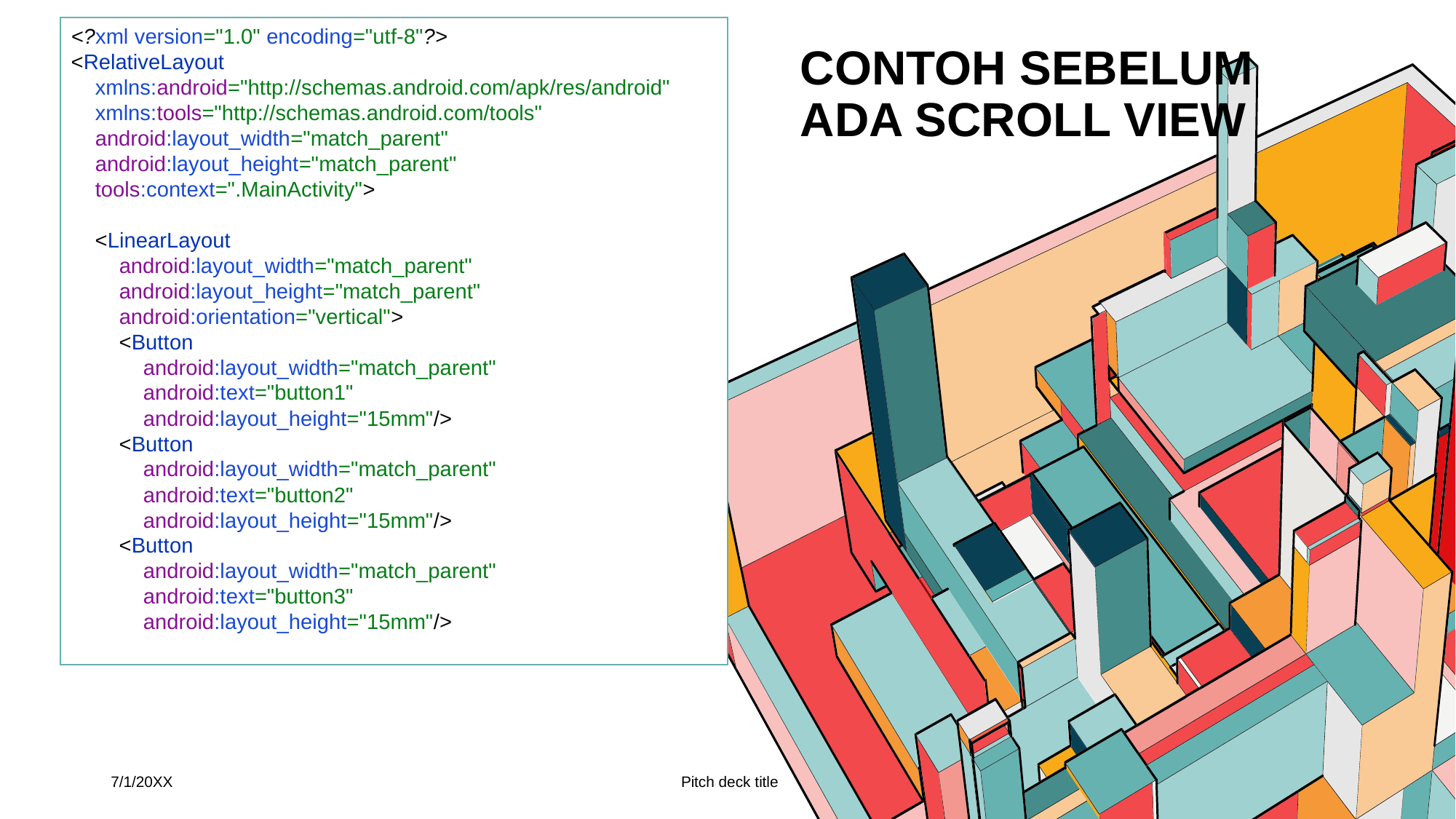

<?xml version="1.0" encoding="utf-8"?>
<RelativeLayout
    xmlns:android="http://schemas.android.com/apk/res/android"
    xmlns:tools="http://schemas.android.com/tools"
    android:layout_width="match_parent"
    android:layout_height="match_parent"
    tools:context=".MainActivity">
    <LinearLayout
        android:layout_width="match_parent"
        android:layout_height="match_parent"
        android:orientation="vertical">
        <Button
            android:layout_width="match_parent"
            android:text="button1"
            android:layout_height="15mm"/>
        <Button
            android:layout_width="match_parent"
            android:text="button2"
            android:layout_height="15mm"/>
        <Button
            android:layout_width="match_parent"
            android:text="button3"
            android:layout_height="15mm"/>
# Contoh sebelum ada scroll view
7/1/20XX
Pitch deck title
4